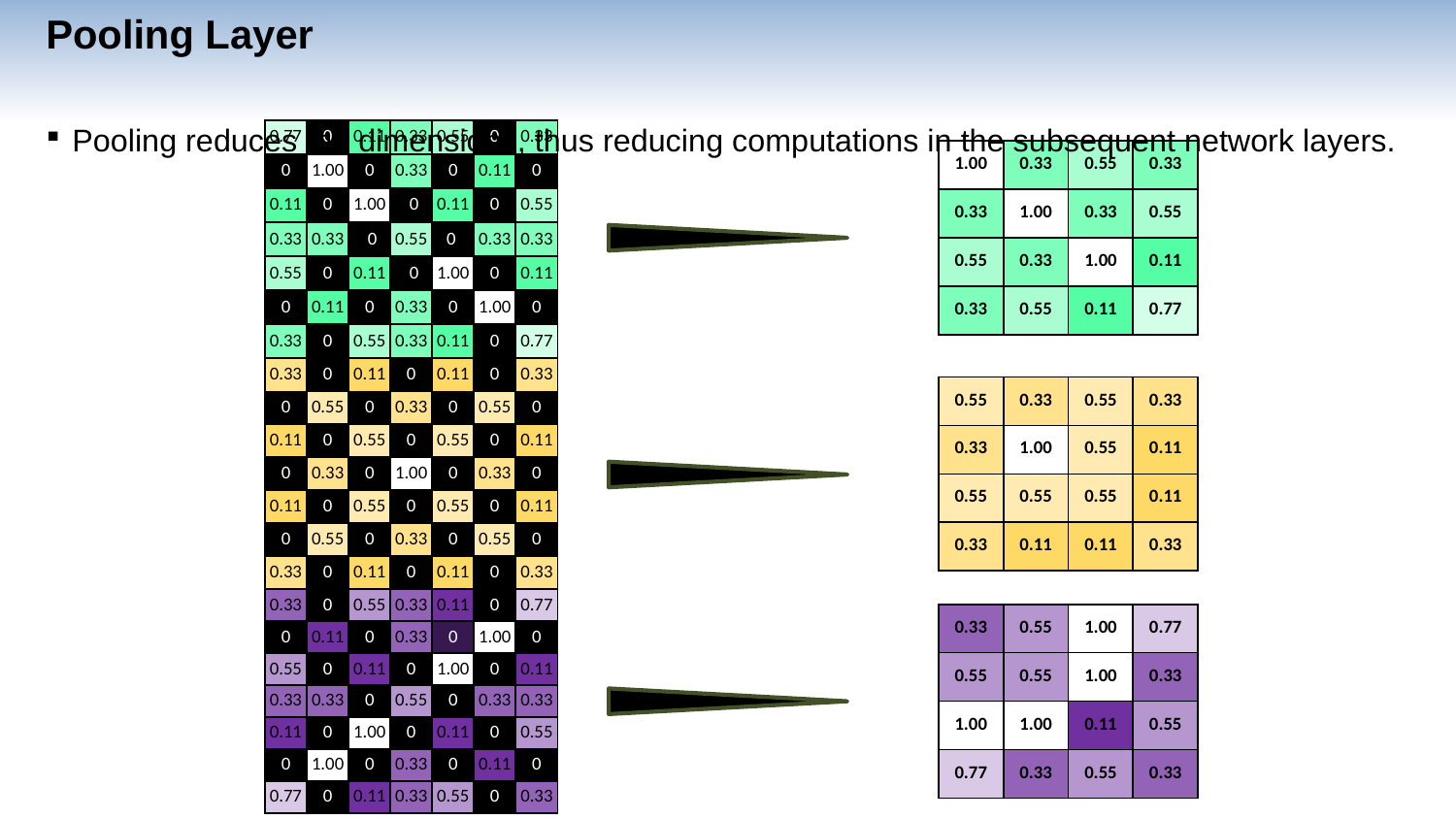

Pooling Layer

Pooling reduces the dimensions, thus reducing computations in the subsequent network layers.
| 0.77 | 0 | 0.11 | 0.33 | 0.55 | 0 | 0.33 |
| --- | --- | --- | --- | --- | --- | --- |
| 0 | 1.00 | 0 | 0.33 | 0 | 0.11 | 0 |
| 0.11 | 0 | 1.00 | -0 | 0.11 | 0 | 0.55 |
| 0.33 | 0.33 | -0 | 0.55 | -03 | 0.33 | 0.33 |
| 0.55 | 0 | 0.11 | -0 | 1.00 | 0 | 0.11 |
| 0 | 0.11 | 0 | 0.33 | 0 | 1.00 | 0 |
| 0.33 | 0 | 0.55 | 0.33 | 0.11 | 0 | 0.77 |
| 1.00 | 0.33 | 0.55 | 0.33 |
| --- | --- | --- | --- |
| 0.33 | 1.00 | 0.33 | 0.55 |
| 0.55 | 0.33 | 1.00 | 0.11 |
| 0.33 | 0.55 | 0.11 | 0.77 |

| 0.33 | 0 | 0.11 | 0 | 0.11 | 0 | 0.33 |
| --- | --- | --- | --- | --- | --- | --- |
| 0 | 0.55 | 0 | 0.33 | 0 | 0.55 | 0 |
| 0.11 | 0 | 0.55 | 0 | 0.55 | 0 | 0.11 |
| 0 | 0.33 | 0 | 1.00 | 0 | 0.33 | 0 |
| 0.11 | 0 | 0.55 | 0 | 0.55 | 0 | 0.11 |
| 0 | 0.55 | 0 | 0.33 | 0 | 0.55 | 0 |
| 0.33 | 0 | 0.11 | 0 | 0.11 | 0 | 0.33 |
| 0.55 | 0.33 | 0.55 | 0.33 |
| --- | --- | --- | --- |
| 0.33 | 1.00 | 0.55 | 0.11 |
| 0.55 | 0.55 | 0.55 | 0.11 |
| 0.33 | 0.11 | 0.11 | 0.33 |

| 0.33 | 0 | 0.55 | 0.33 | 0.11 | 0 | 0.77 |
| --- | --- | --- | --- | --- | --- | --- |
| 0 | 0.11 | 0 | 0.33 | 0 | 1.00 | 0 |
| 0.55 | 0 | 0.11 | 0 | 1.00 | 0 | 0.11 |
| 0.33 | 0.33 | 0 | 0.55 | 0 | 0.33 | 0.33 |
| 0.11 | 0 | 1.00 | 0 | 0.11 | 0 | 0.55 |
| 0 | 1.00 | 0 | 0.33 | 0 | 0.11 | 0 |
| 0.77 | 0 | 0.11 | 0.33 | 0.55 | 0 | 0.33 |
| 0.33 | 0.55 | 1.00 | 0.77 |
| --- | --- | --- | --- |
| 0.55 | 0.55 | 1.00 | 0.33 |
| 1.00 | 1.00 | 0.11 | 0.55 |
| 0.77 | 0.33 | 0.55 | 0.33 |